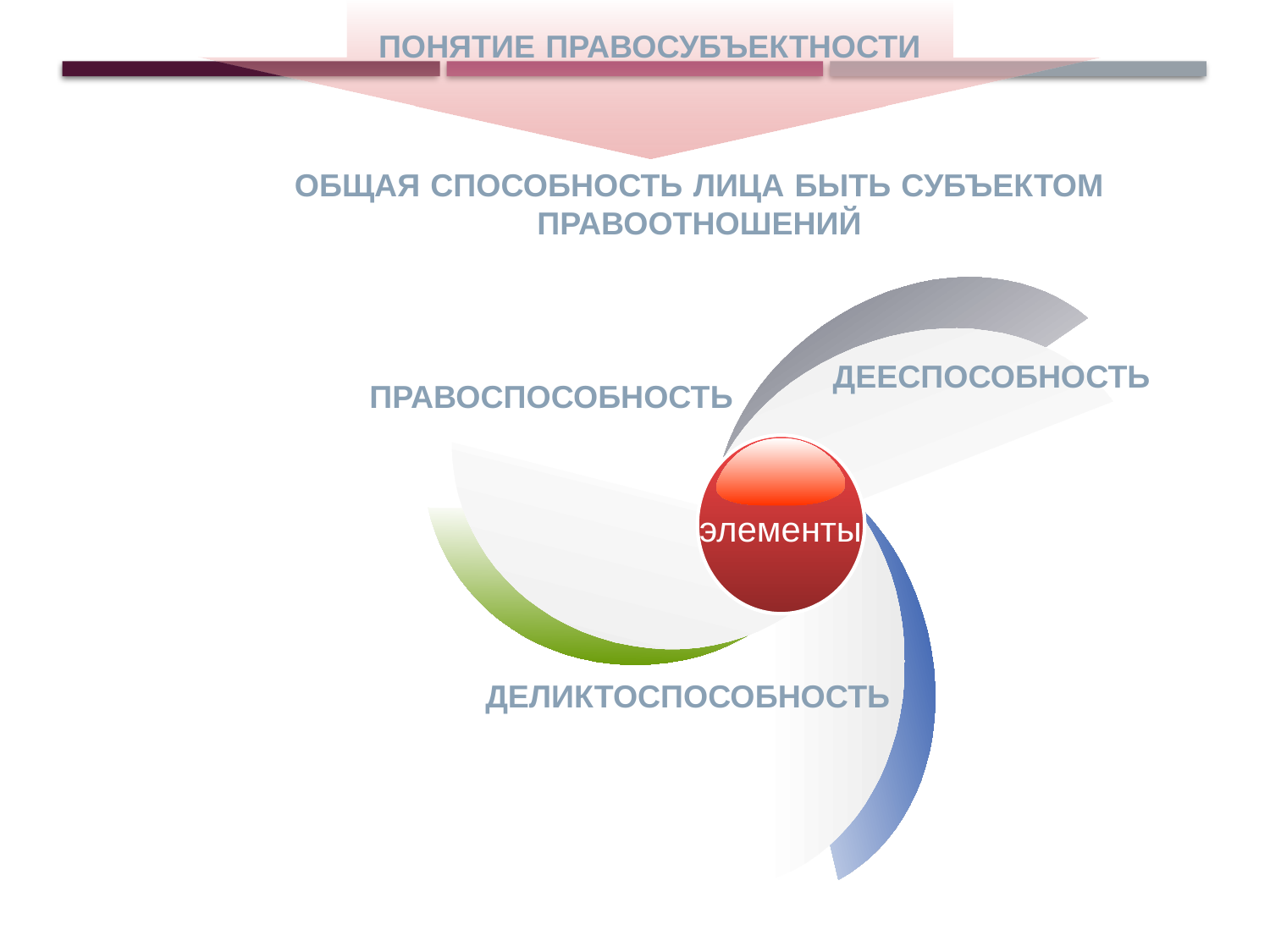

Понятие правосубъектности
общая способность лица быть субъектом правоотношений

дееспособность

правоспособность

элементы
деликтоспособность